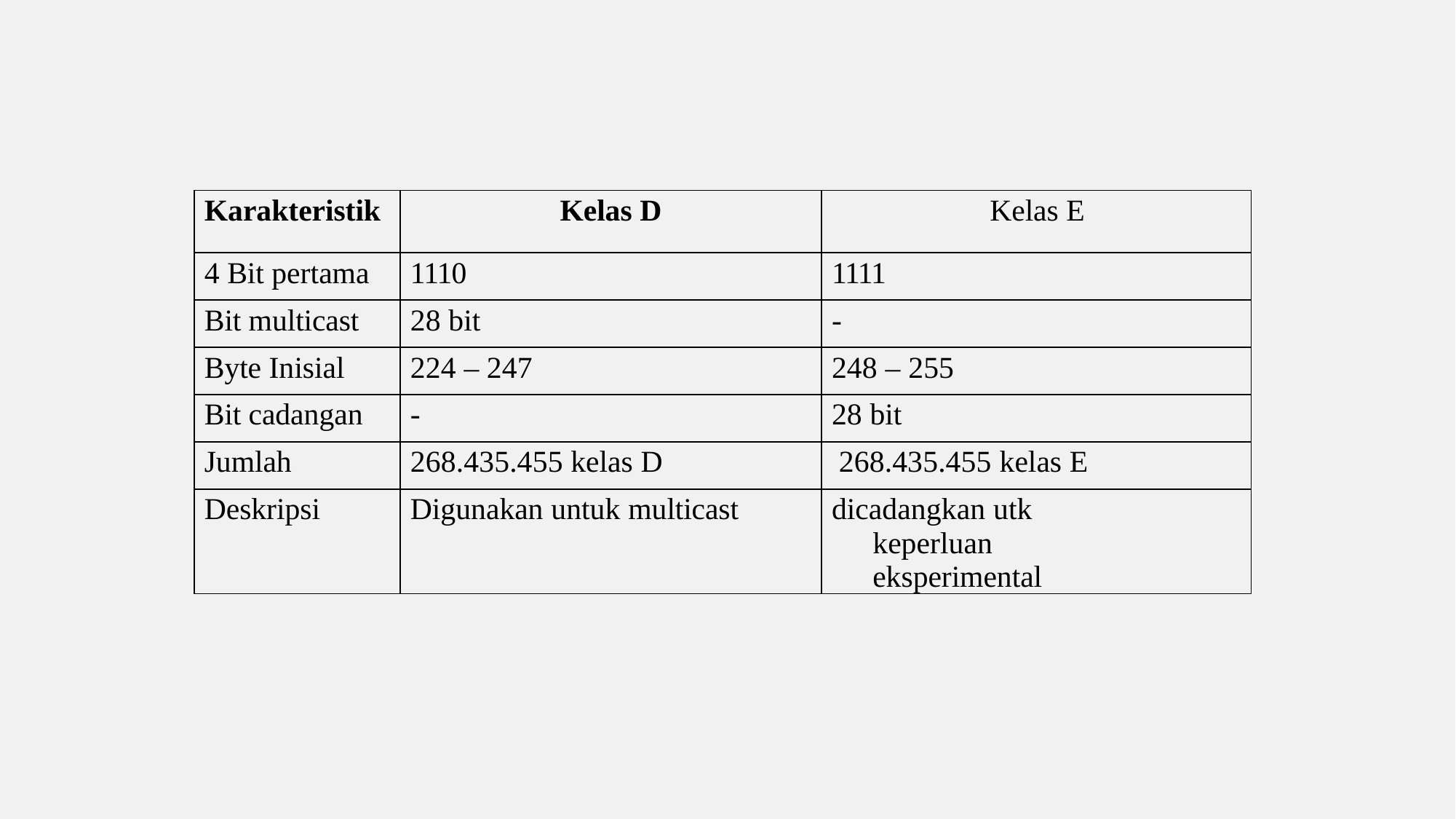

| Karakteristik | Kelas D | Kelas E |
| --- | --- | --- |
| 4 Bit pertama | 1110 | 1111 |
| Bit multicast | 28 bit | - |
| Byte Inisial | 224 – 247 | 248 – 255 |
| Bit cadangan | - | 28 bit |
| Jumlah | 268.435.455 kelas D | 268.435.455 kelas E |
| Deskripsi | Digunakan untuk multicast | dicadangkan utk keperluan eksperimental |